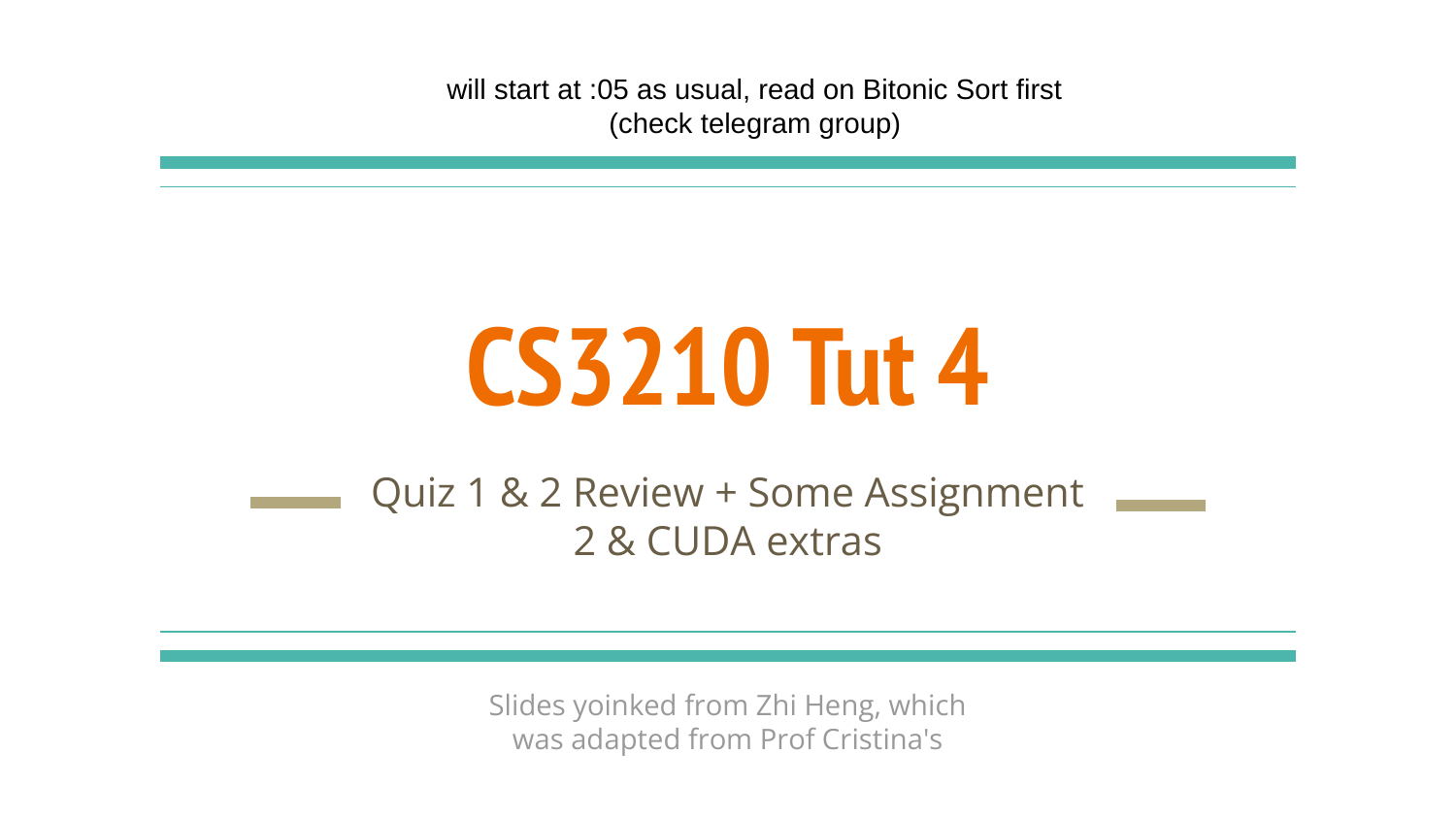

will start at :05 as usual, read on Bitonic Sort first (check telegram group)
# CS3210 Tut 4
Quiz 1 & 2 Review + Some Assignment 2 & CUDA extras
Slides yoinked from Zhi Heng, which was adapted from Prof Cristina's